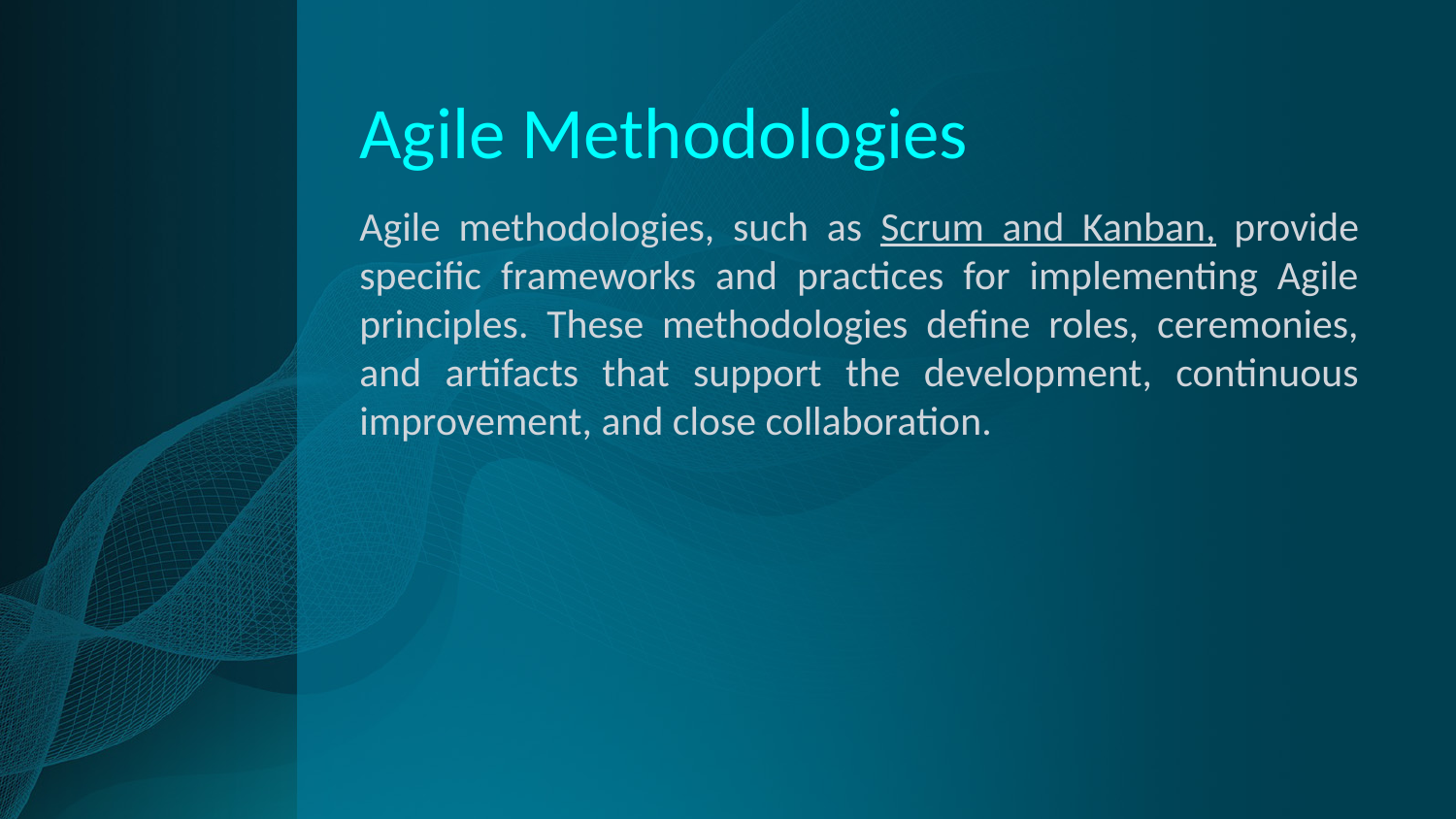

# Agile Methodologies
Agile methodologies, such as Scrum and Kanban, provide specific frameworks and practices for implementing Agile principles. These methodologies define roles, ceremonies, and artifacts that support the development, continuous improvement, and close collaboration.